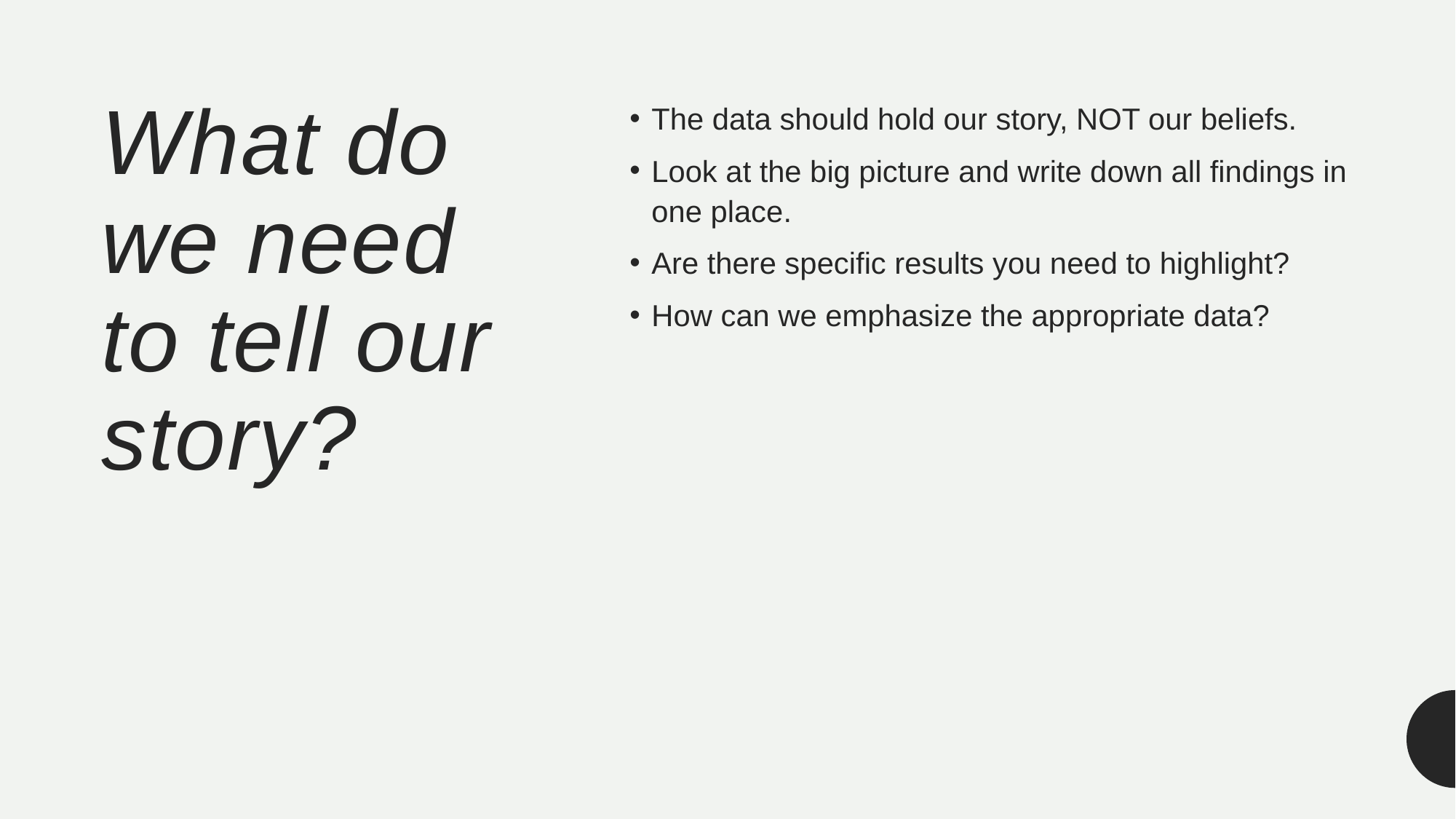

# What do we need to tell our story?
The data should hold our story, NOT our beliefs.
Look at the big picture and write down all findings in one place.
Are there specific results you need to highlight?
How can we emphasize the appropriate data?